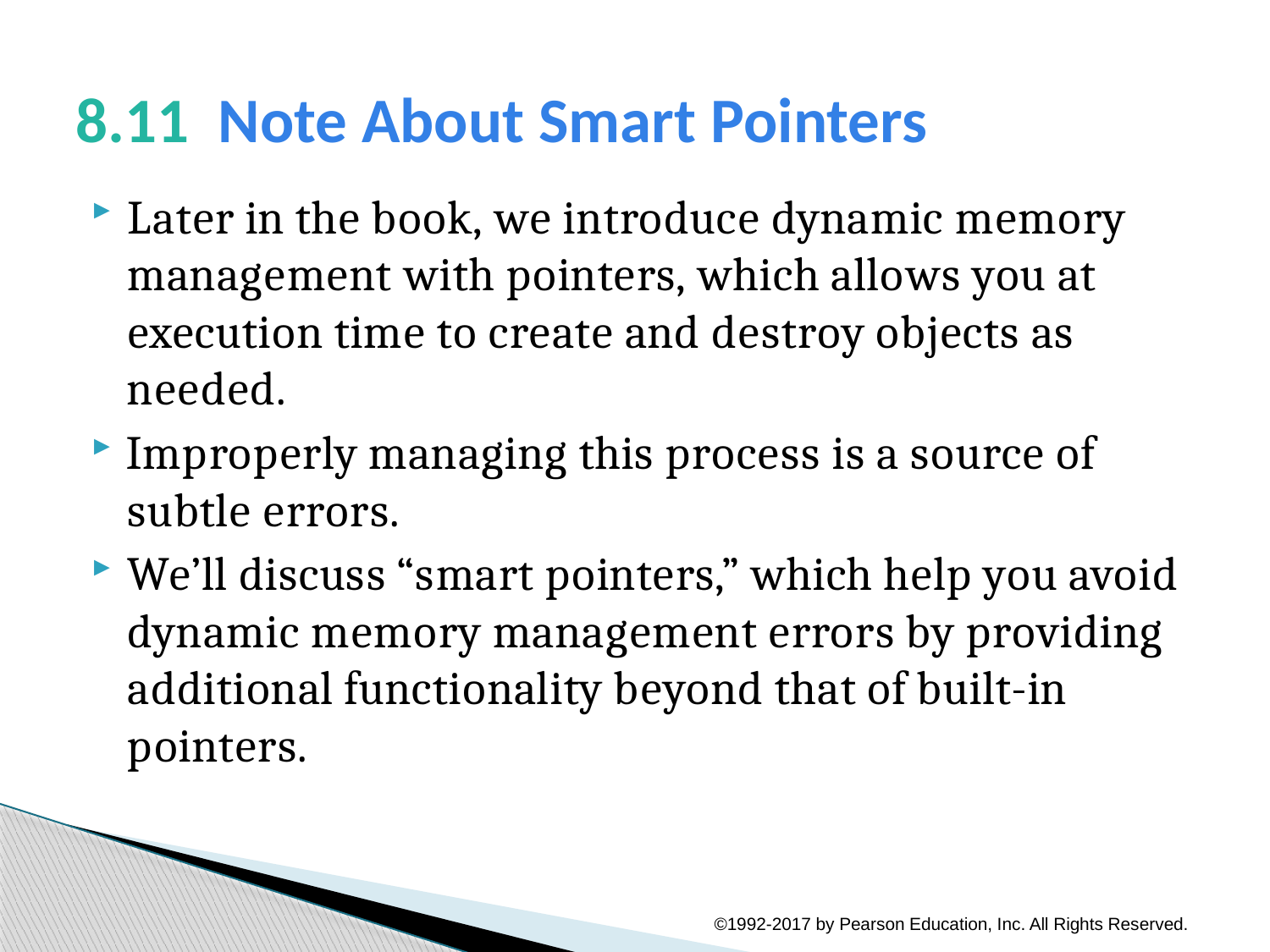

# 8.11  Note About Smart Pointers
Later in the book, we introduce dynamic memory management with pointers, which allows you at execution time to create and destroy objects as needed.
Improperly managing this process is a source of subtle errors.
We’ll discuss “smart pointers,” which help you avoid dynamic memory management errors by providing additional functionality beyond that of built-in pointers.
©1992-2017 by Pearson Education, Inc. All Rights Reserved.